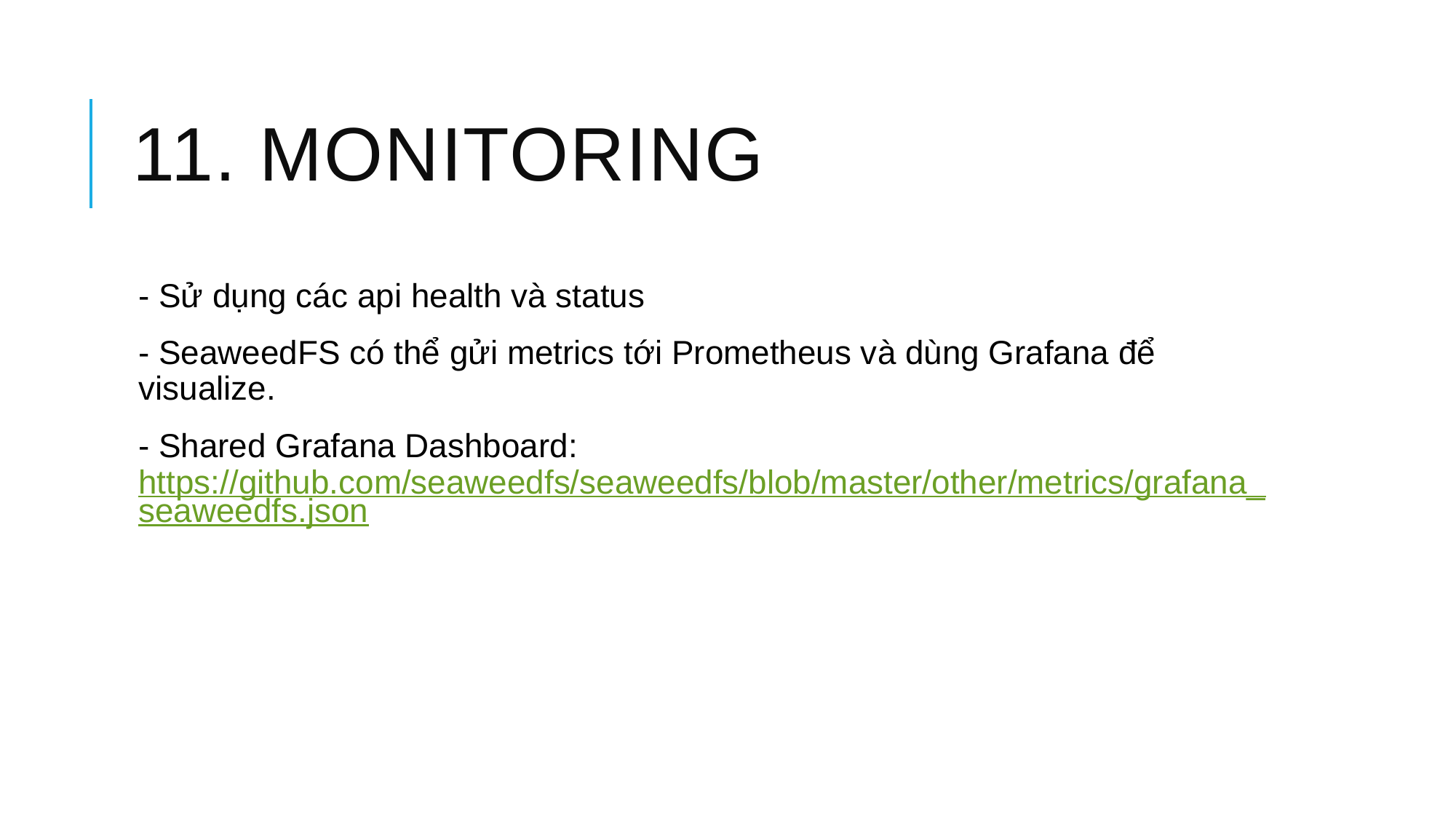

# 11. monitoring
- Sử dụng các api health và status
- SeaweedFS có thể gửi metrics tới Prometheus và dùng Grafana để visualize.
- Shared Grafana Dashboard: https://github.com/seaweedfs/seaweedfs/blob/master/other/metrics/grafana_seaweedfs.json